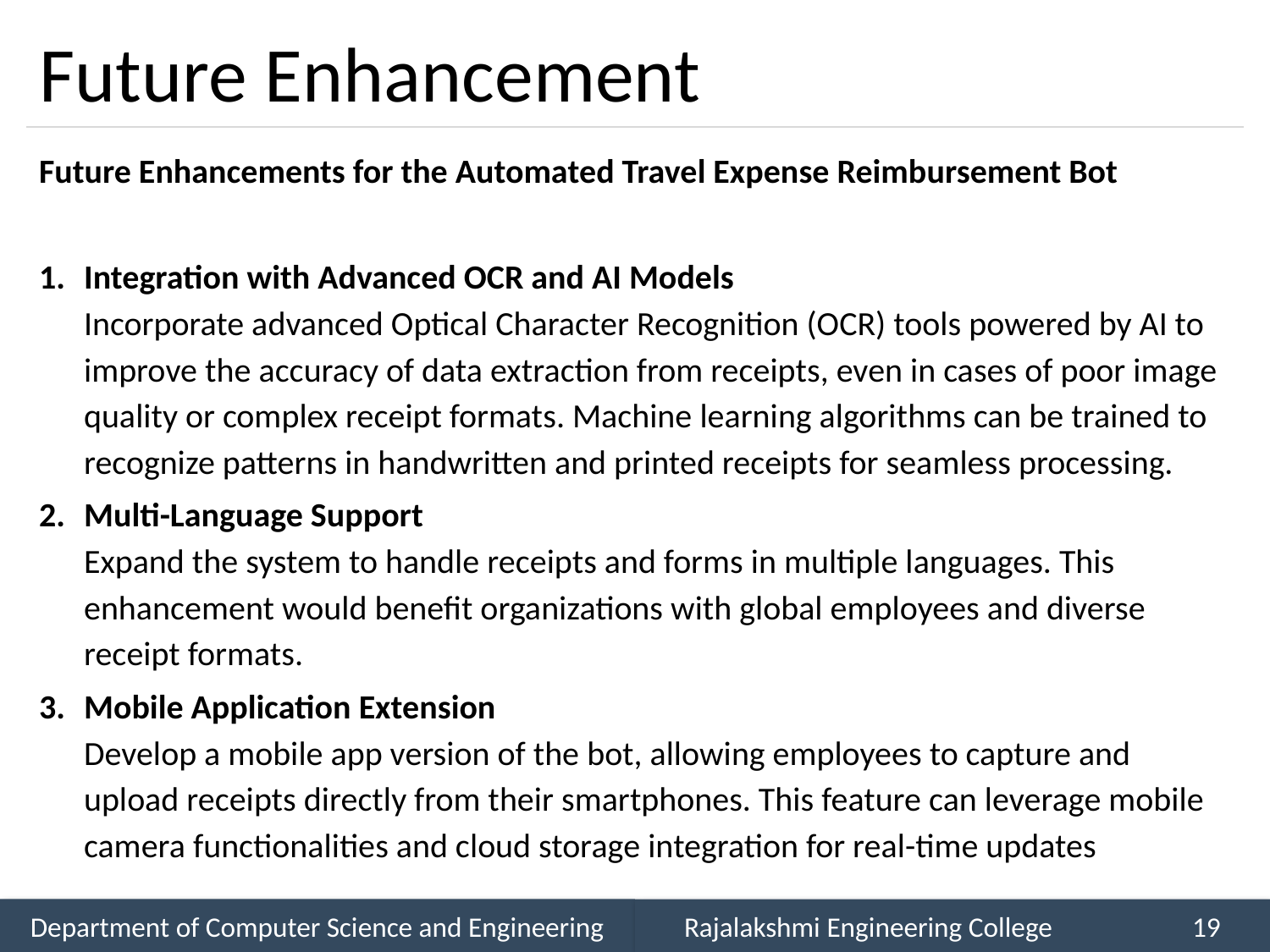

# Future Enhancement
Future Enhancements for the Automated Travel Expense Reimbursement Bot

Integration with Advanced OCR and AI Models
Incorporate advanced Optical Character Recognition (OCR) tools powered by AI to improve the accuracy of data extraction from receipts, even in cases of poor image quality or complex receipt formats. Machine learning algorithms can be trained to recognize patterns in handwritten and printed receipts for seamless processing.
Multi-Language Support
Expand the system to handle receipts and forms in multiple languages. This enhancement would benefit organizations with global employees and diverse receipt formats.
Mobile Application Extension
Develop a mobile app version of the bot, allowing employees to capture and upload receipts directly from their smartphones. This feature can leverage mobile camera functionalities and cloud storage integration for real-time updates